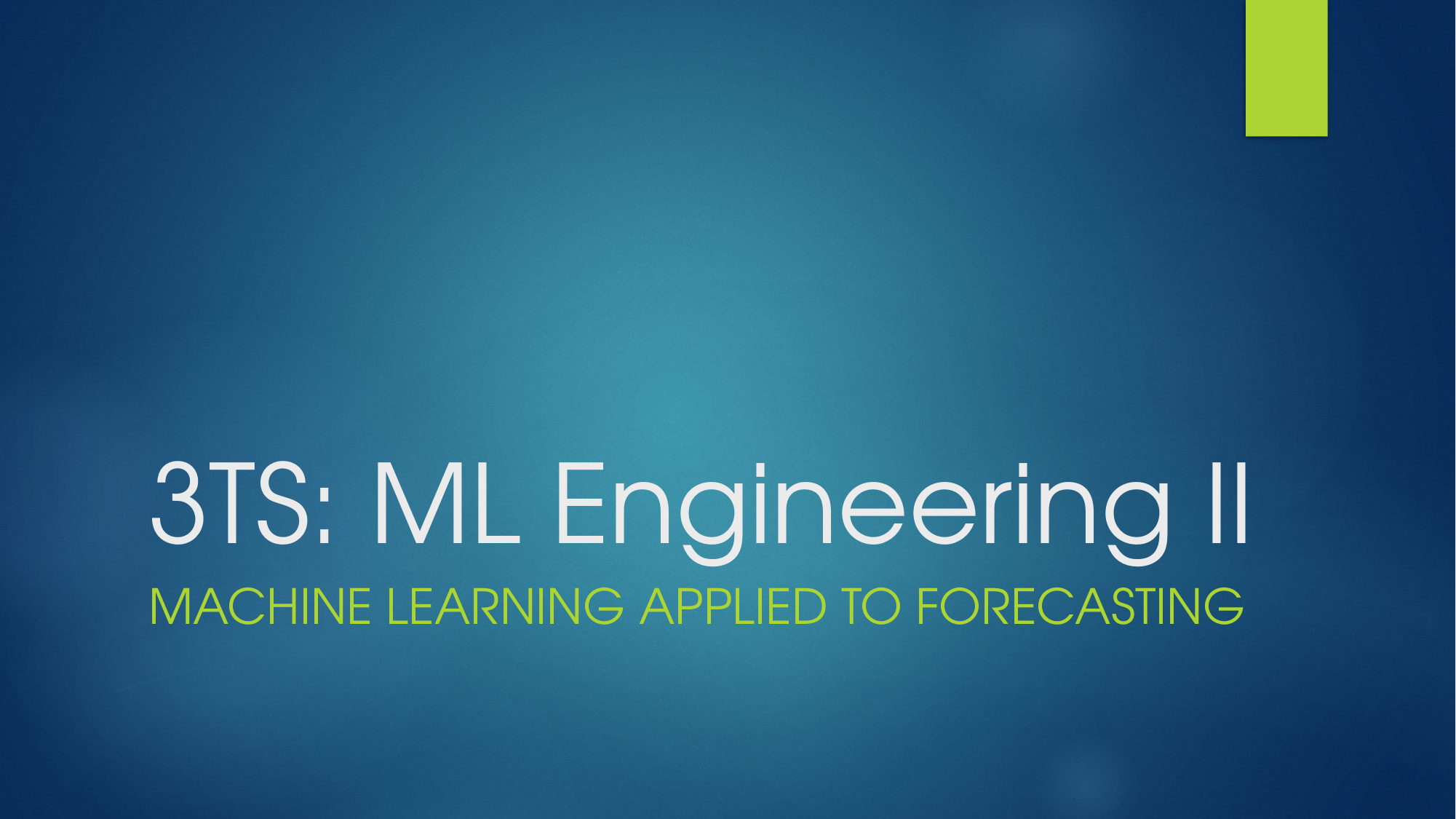

# 3TS: ML Engineering II
Machine learning applied to forecasting